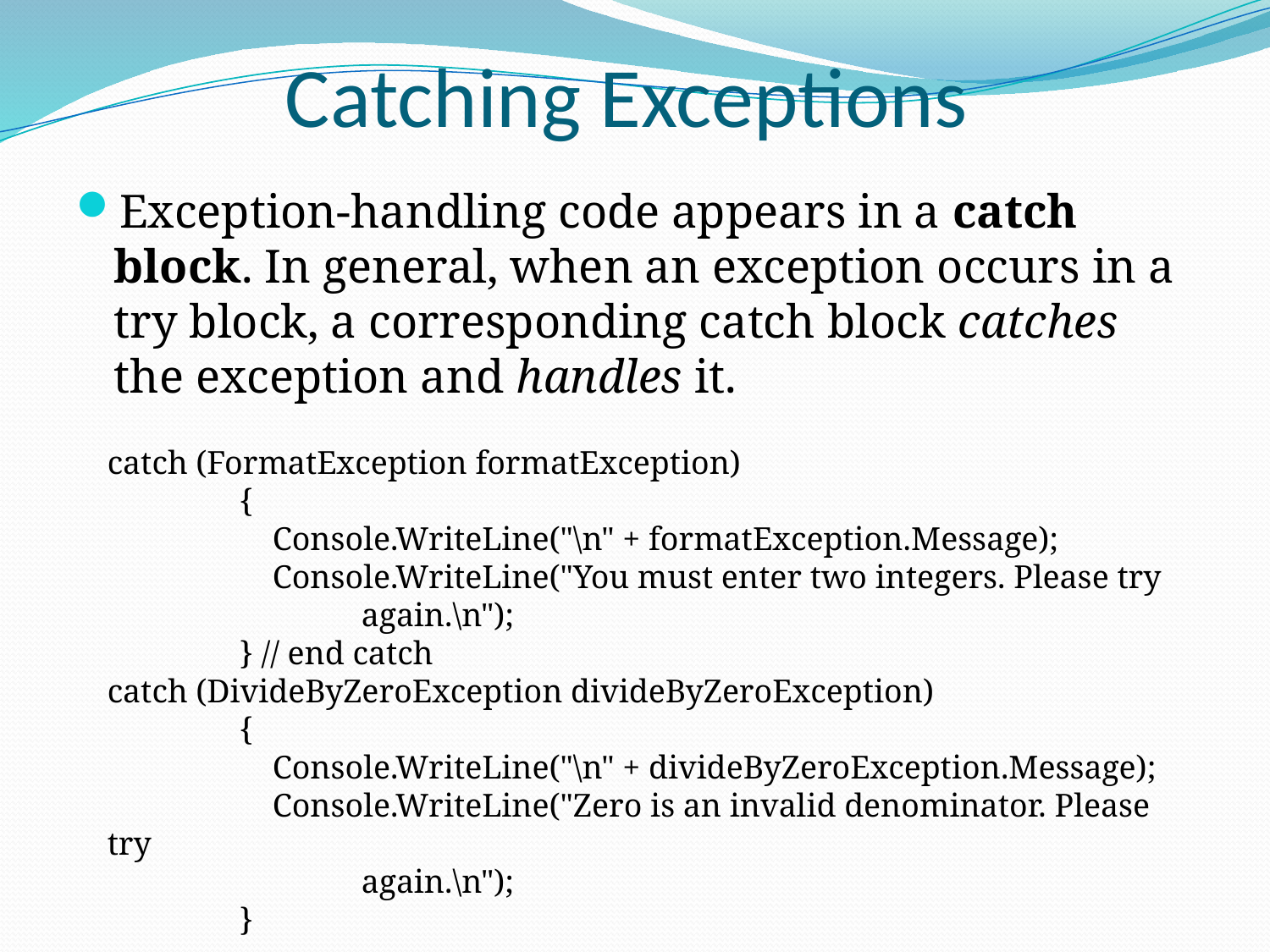

# Catching Exceptions
Exception-handling code appears in a catch block. In general, when an exception occurs in a try block, a corresponding catch block catches the exception and handles it.
catch (FormatException formatException)
                {
                    Console.WriteLine("\n" + formatException.Message);
                    Console.WriteLine("You must enter two integers. Please try
		again.\n");
                } // end catch
catch (DivideByZeroException divideByZeroException)
                {
                    Console.WriteLine("\n" + divideByZeroException.Message);
                    Console.WriteLine("Zero is an invalid denominator. Please try
		again.\n");
                }